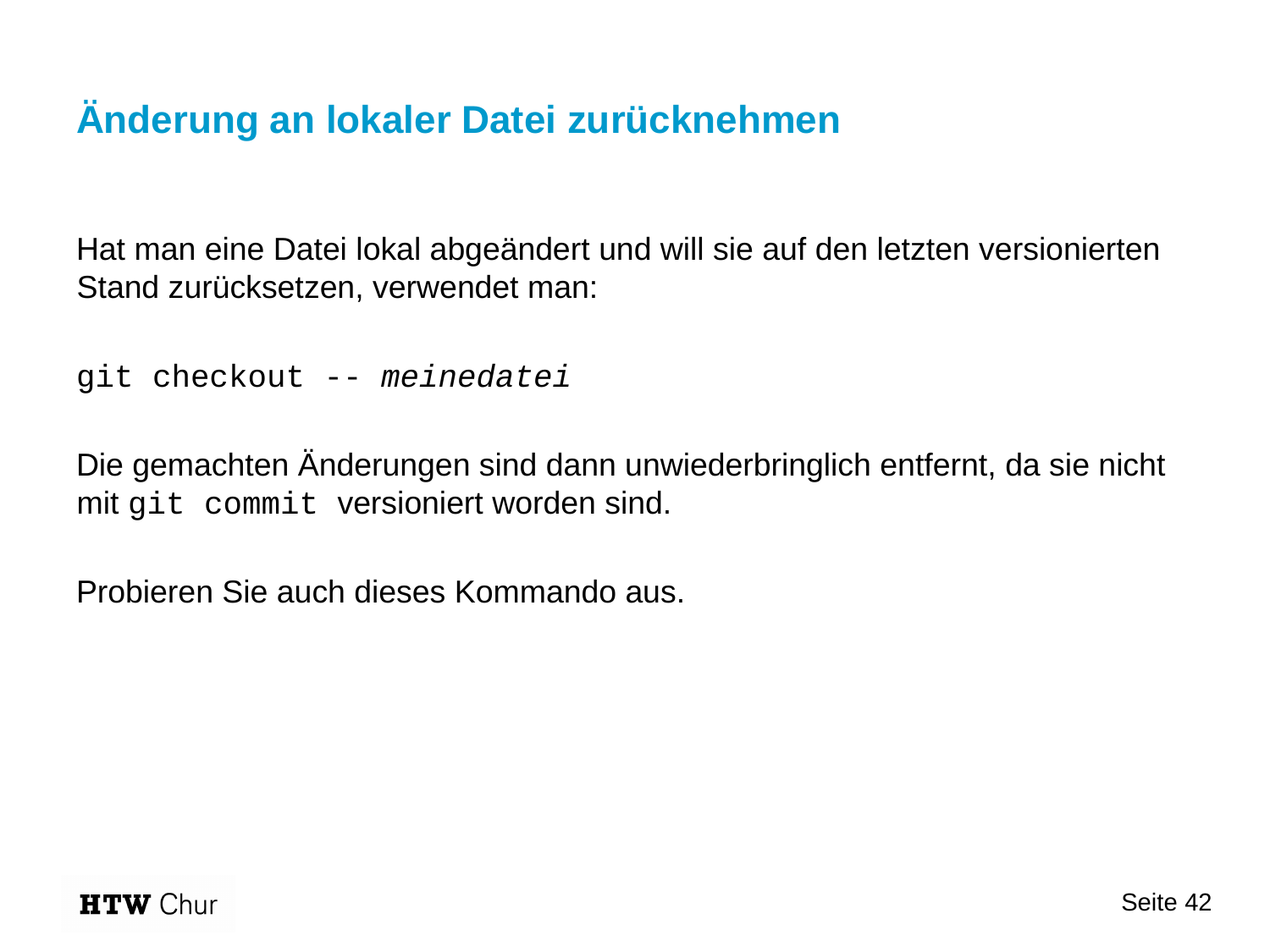

# Änderung an lokaler Datei zurücknehmen
Hat man eine Datei lokal abgeändert und will sie auf den letzten versionierten Stand zurücksetzen, verwendet man:

git checkout -- meinedatei

Die gemachten Änderungen sind dann unwiederbringlich entfernt, da sie nicht mit git commit versioniert worden sind.

Probieren Sie auch dieses Kommando aus.
Seite 42